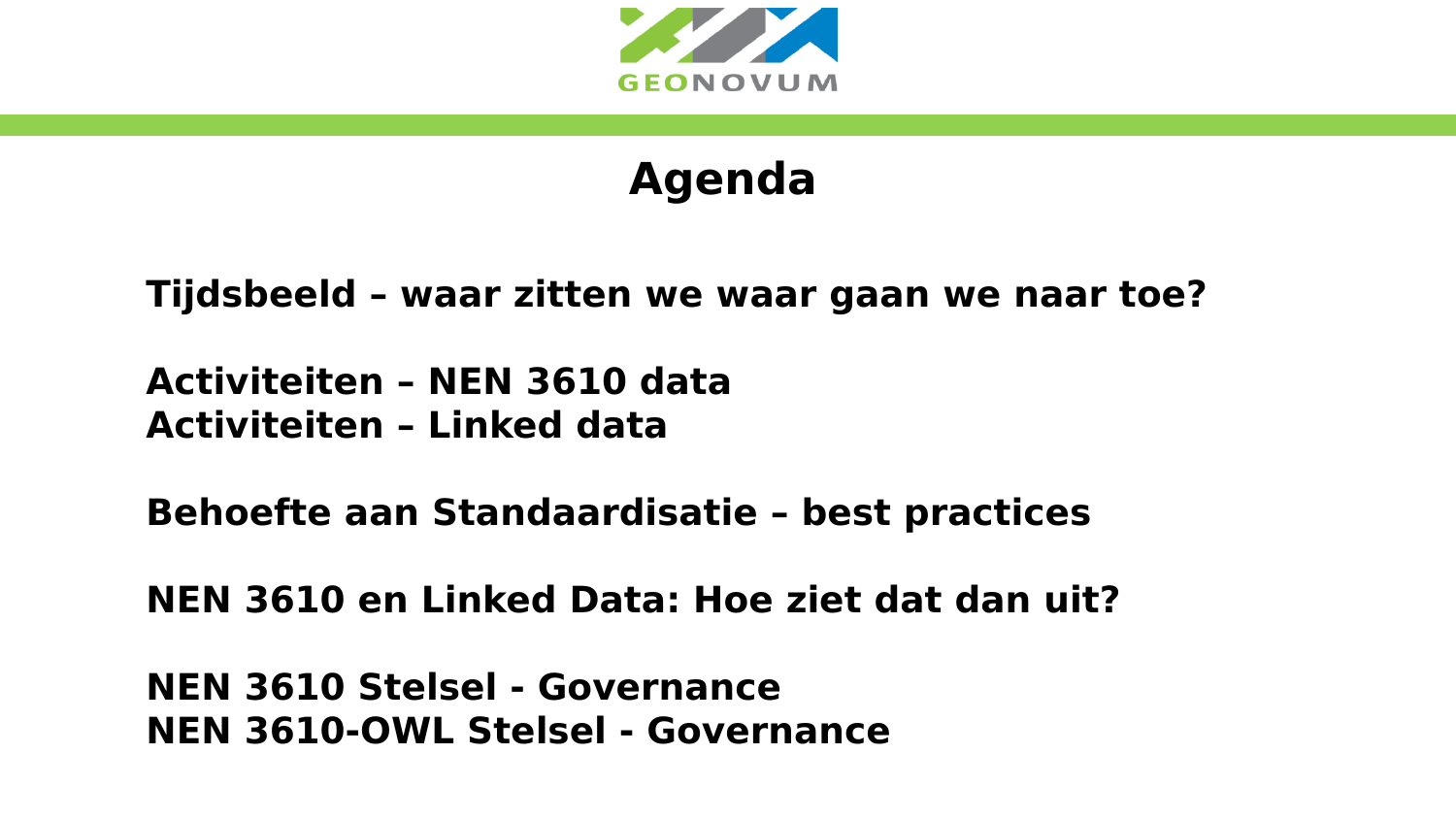

# Agenda
Tijdsbeeld – waar zitten we waar gaan we naar toe?

Activiteiten – NEN 3610 data
Activiteiten – Linked data

Behoefte aan Standaardisatie – best practices

NEN 3610 en Linked Data: Hoe ziet dat dan uit?

NEN 3610 Stelsel - Governance
NEN 3610-OWL Stelsel - Governance